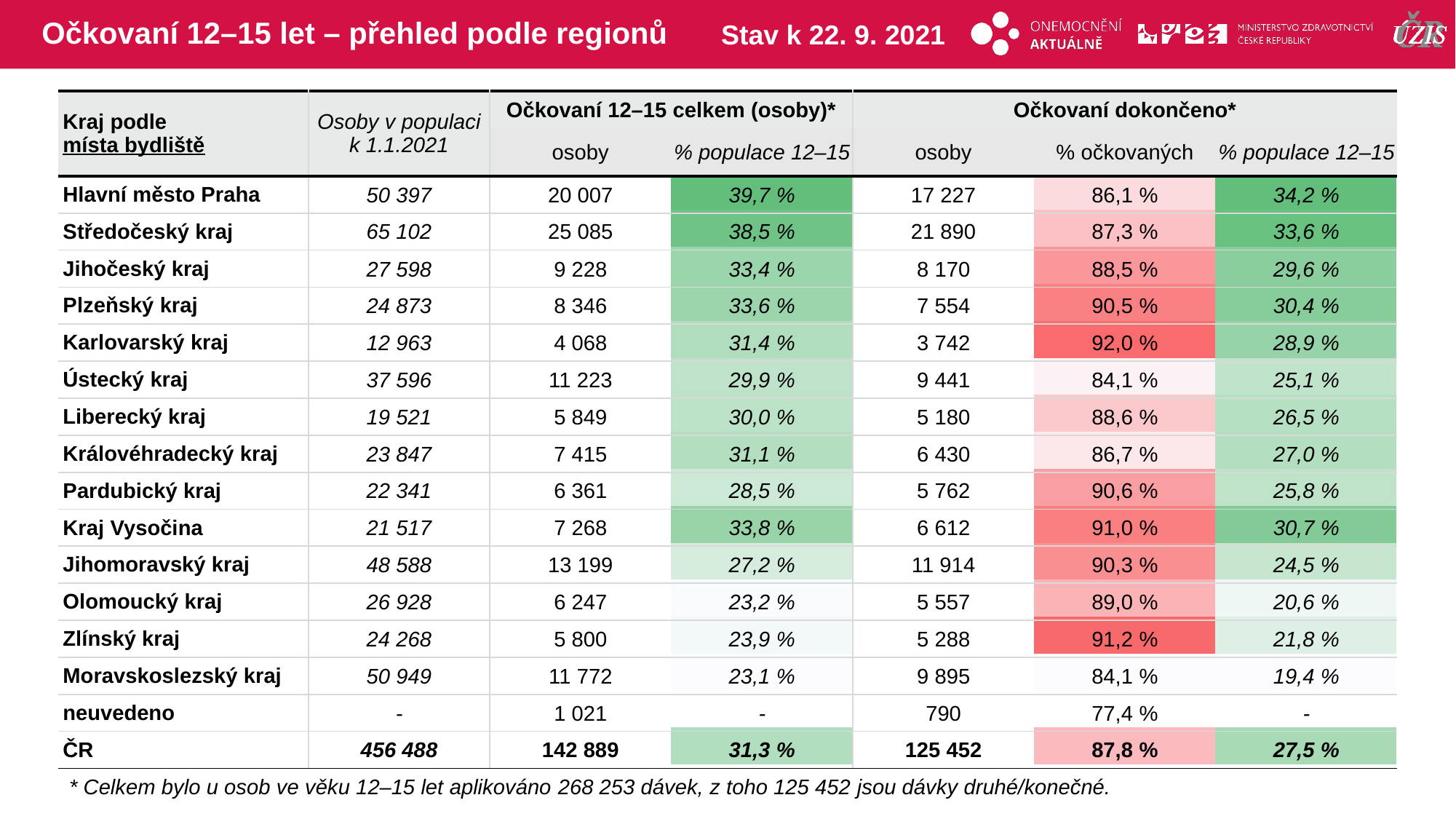

# Očkovaní 12–15 let – přehled podle regionů
Stav k 22. 9. 2021
| Kraj podle místa bydliště | Osoby v populaci k 1.1.2021 | Očkovaní 12–15 celkem (osoby)\* |  | Očkovaní dokončeno\* |  |  |
| --- | --- | --- | --- | --- | --- | --- |
|  |  | osoby | % populace 12–15 | osoby | % očkovaných | % populace 12–15 |
| Hlavní město Praha | 50 397 | 20 007 | 39,7 % | 17 227 | 86,1 % | 34,2 % |
| Středočeský kraj | 65 102 | 25 085 | 38,5 % | 21 890 | 87,3 % | 33,6 % |
| Jihočeský kraj | 27 598 | 9 228 | 33,4 % | 8 170 | 88,5 % | 29,6 % |
| Plzeňský kraj | 24 873 | 8 346 | 33,6 % | 7 554 | 90,5 % | 30,4 % |
| Karlovarský kraj | 12 963 | 4 068 | 31,4 % | 3 742 | 92,0 % | 28,9 % |
| Ústecký kraj | 37 596 | 11 223 | 29,9 % | 9 441 | 84,1 % | 25,1 % |
| Liberecký kraj | 19 521 | 5 849 | 30,0 % | 5 180 | 88,6 % | 26,5 % |
| Královéhradecký kraj | 23 847 | 7 415 | 31,1 % | 6 430 | 86,7 % | 27,0 % |
| Pardubický kraj | 22 341 | 6 361 | 28,5 % | 5 762 | 90,6 % | 25,8 % |
| Kraj Vysočina | 21 517 | 7 268 | 33,8 % | 6 612 | 91,0 % | 30,7 % |
| Jihomoravský kraj | 48 588 | 13 199 | 27,2 % | 11 914 | 90,3 % | 24,5 % |
| Olomoucký kraj | 26 928 | 6 247 | 23,2 % | 5 557 | 89,0 % | 20,6 % |
| Zlínský kraj | 24 268 | 5 800 | 23,9 % | 5 288 | 91,2 % | 21,8 % |
| Moravskoslezský kraj | 50 949 | 11 772 | 23,1 % | 9 895 | 84,1 % | 19,4 % |
| neuvedeno | - | 1 021 | - | 790 | 77,4 % | - |
| ČR | 456 488 | 142 889 | 31,3 % | 125 452 | 87,8 % | 27,5 % |
|  |  |  |  |  |  |
| --- | --- | --- | --- | --- | --- |
|  |  |  |  |  |  |
|  |  |  |  |  |  |
|  |  |  |  |  |  |
|  |  |  |  |  |  |
|  |  |  |  |  |  |
|  |  |  |  |  |  |
|  |  |  |  |  |  |
|  |  |  |  |  |  |
|  |  |  |  |  |  |
|  |  |  |  |  |  |
|  |  |  |  |  |  |
|  |  |  |  |  |  |
|  |  |  |  |  |  |
|  |  |  |  |  |  |
|  |  |  |  |  |  |
* Celkem bylo u osob ve věku 12–15 let aplikováno 268 253 dávek, z toho 125 452 jsou dávky druhé/konečné.